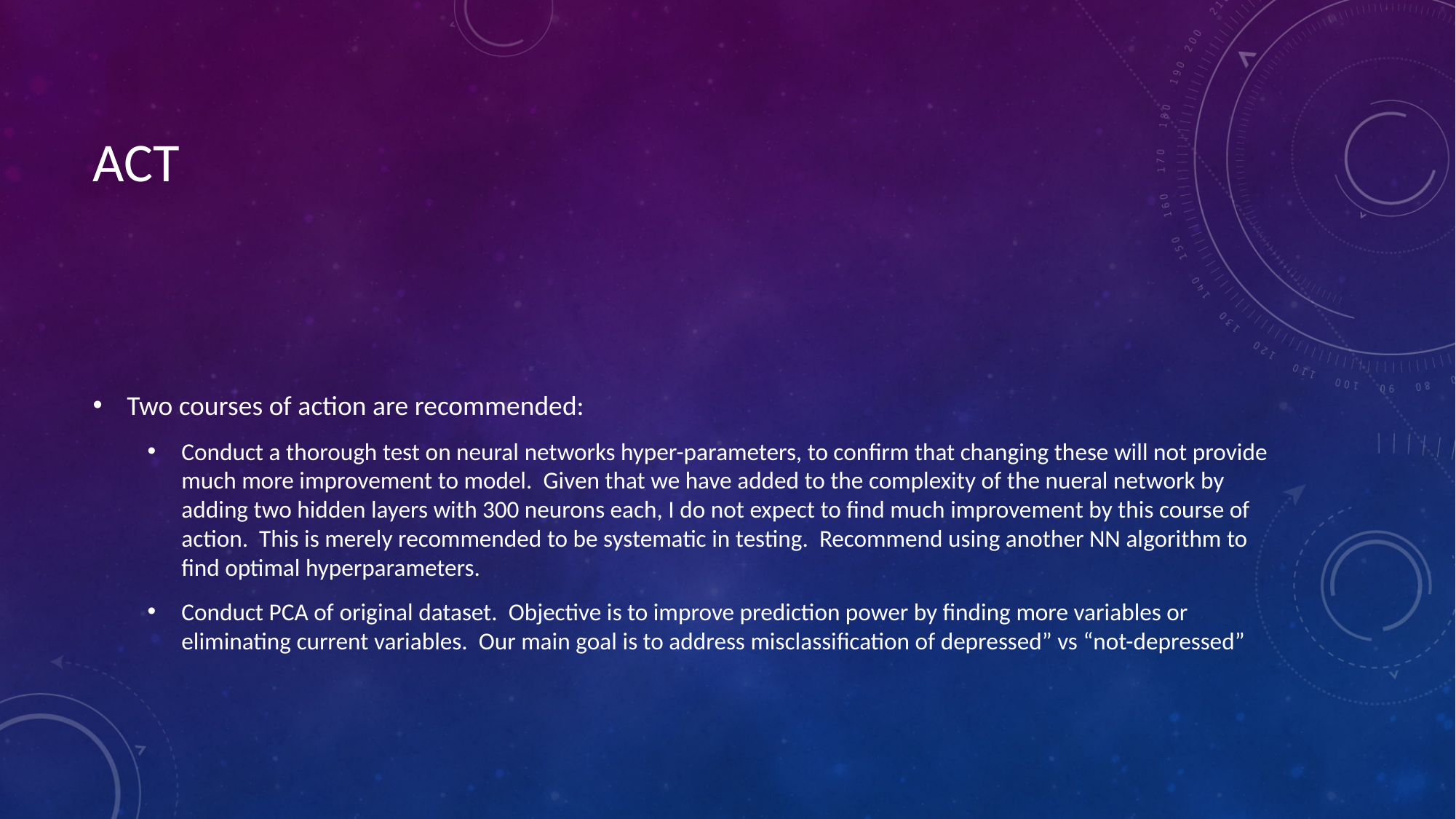

# Act
Two courses of action are recommended:
Conduct a thorough test on neural networks hyper-parameters, to confirm that changing these will not provide much more improvement to model.  Given that we have added to the complexity of the nueral network by adding two hidden layers with 300 neurons each, I do not expect to find much improvement by this course of action.  This is merely recommended to be systematic in testing.  Recommend using another NN algorithm to find optimal hyperparameters.
Conduct PCA of original dataset.  Objective is to improve prediction power by finding more variables or eliminating current variables.  Our main goal is to address misclassification of depressed” vs “not-depressed”